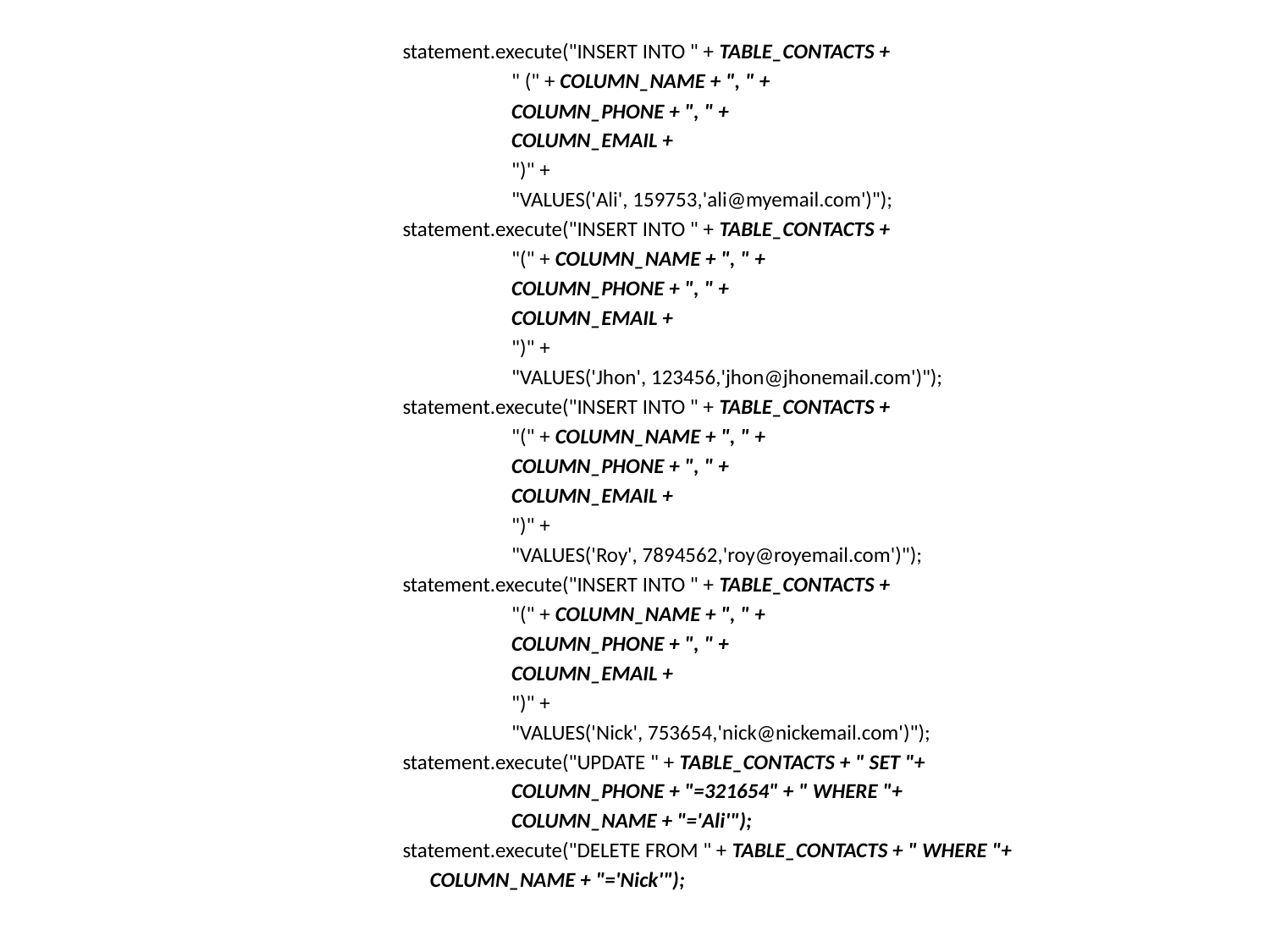

statement.execute("INSERT INTO " + TABLE_CONTACTS +
" (" + COLUMN_NAME + ", " +
COLUMN_PHONE + ", " +
COLUMN_EMAIL +
")" +
"VALUES('Ali', 159753,'ali@myemail.com')");
statement.execute("INSERT INTO " + TABLE_CONTACTS +
"(" + COLUMN_NAME + ", " +
COLUMN_PHONE + ", " +
COLUMN_EMAIL +
")" +
"VALUES('Jhon', 123456,'jhon@jhonemail.com')");
statement.execute("INSERT INTO " + TABLE_CONTACTS +
"(" + COLUMN_NAME + ", " +
COLUMN_PHONE + ", " +
COLUMN_EMAIL +
")" +
"VALUES('Roy', 7894562,'roy@royemail.com')");
statement.execute("INSERT INTO " + TABLE_CONTACTS +
"(" + COLUMN_NAME + ", " +
COLUMN_PHONE + ", " +
COLUMN_EMAIL +
")" +
"VALUES('Nick', 753654,'nick@nickemail.com')");
statement.execute("UPDATE " + TABLE_CONTACTS + " SET "+
COLUMN_PHONE + "=321654" + " WHERE "+
COLUMN_NAME + "='Ali'");
statement.execute("DELETE FROM " + TABLE_CONTACTS + " WHERE "+
		COLUMN_NAME + "='Nick'");